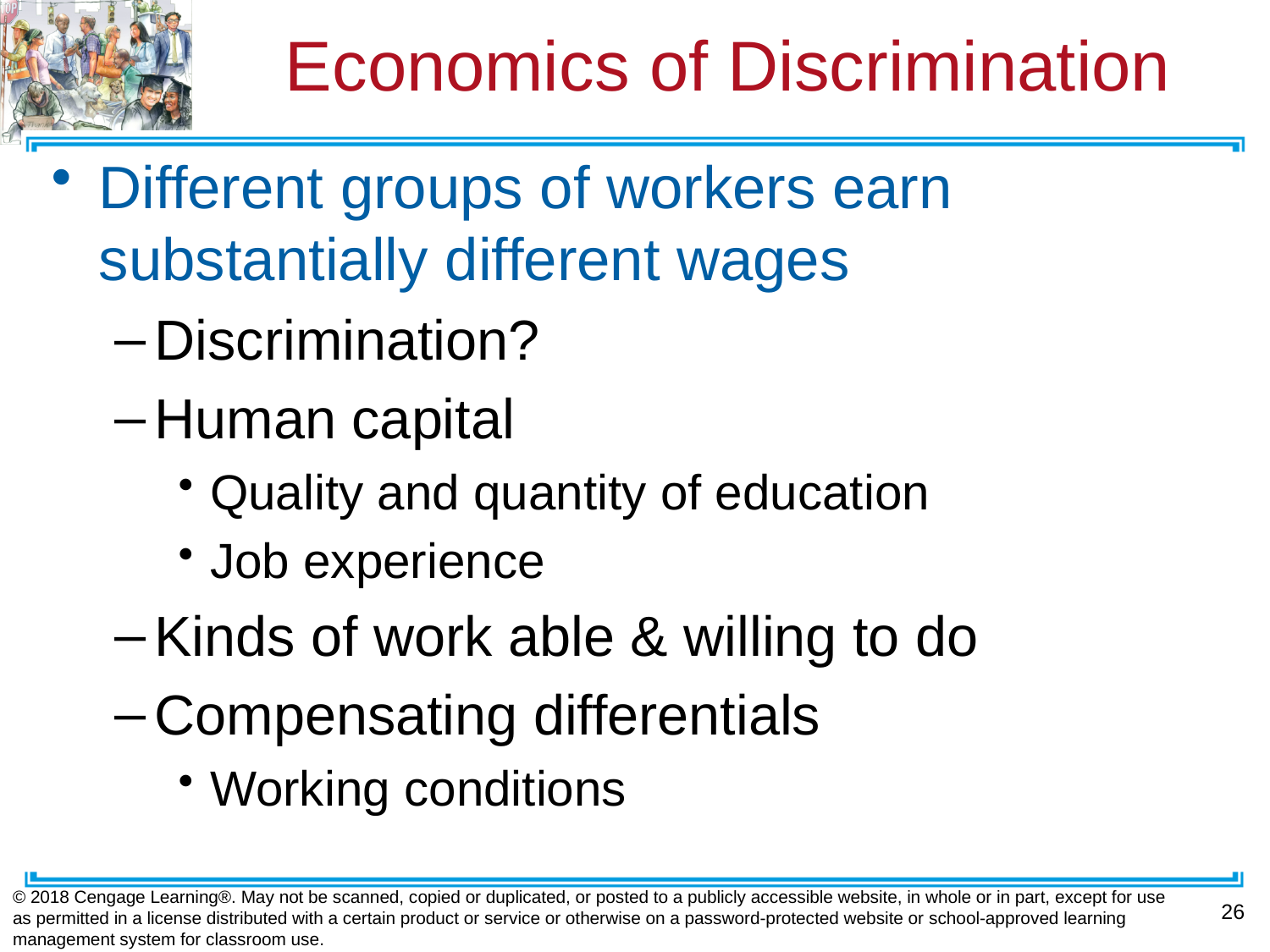

# Economics of Discrimination
Different groups of workers earn substantially different wages
Discrimination?
Human capital
Quality and quantity of education
Job experience
Kinds of work able & willing to do
Compensating differentials
Working conditions

© 2018 Cengage Learning®. May not be scanned, copied or duplicated, or posted to a publicly accessible website, in whole or in part, except for use as permitted in a license distributed with a certain product or service or otherwise on a password-protected website or school-approved learning management system for classroom use.
26